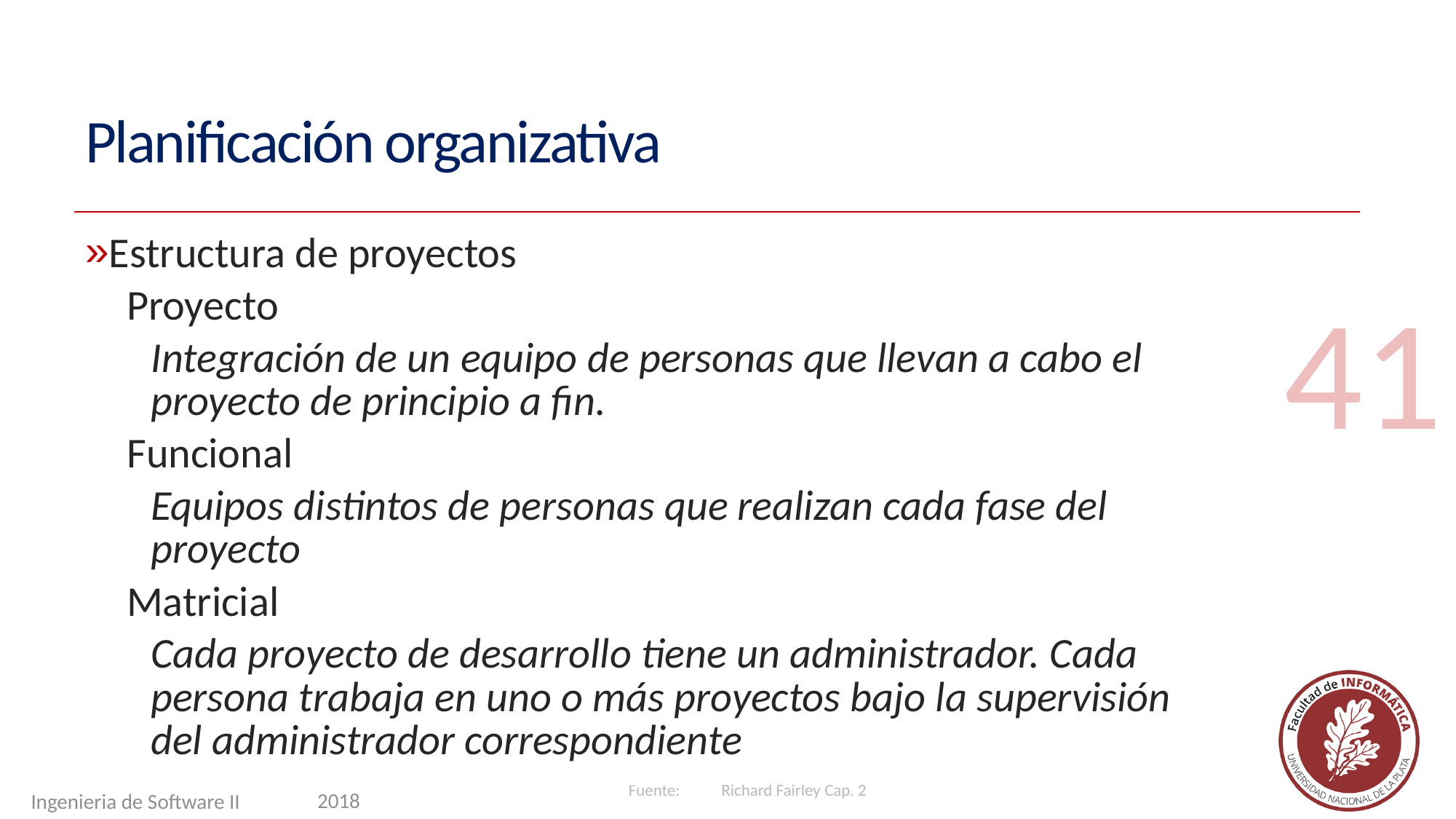

# Planificación organizativa
Estructura de proyectos
Proyecto
Integración de un equipo de personas que llevan a cabo el proyecto de principio a fin.
Funcional
Equipos distintos de personas que realizan cada fase del proyecto
Matricial
Cada proyecto de desarrollo tiene un administrador. Cada persona trabaja en uno o más proyectos bajo la supervisión del administrador correspondiente

41
Richard Fairley Cap. 2

2018
Ingenieria de Software II